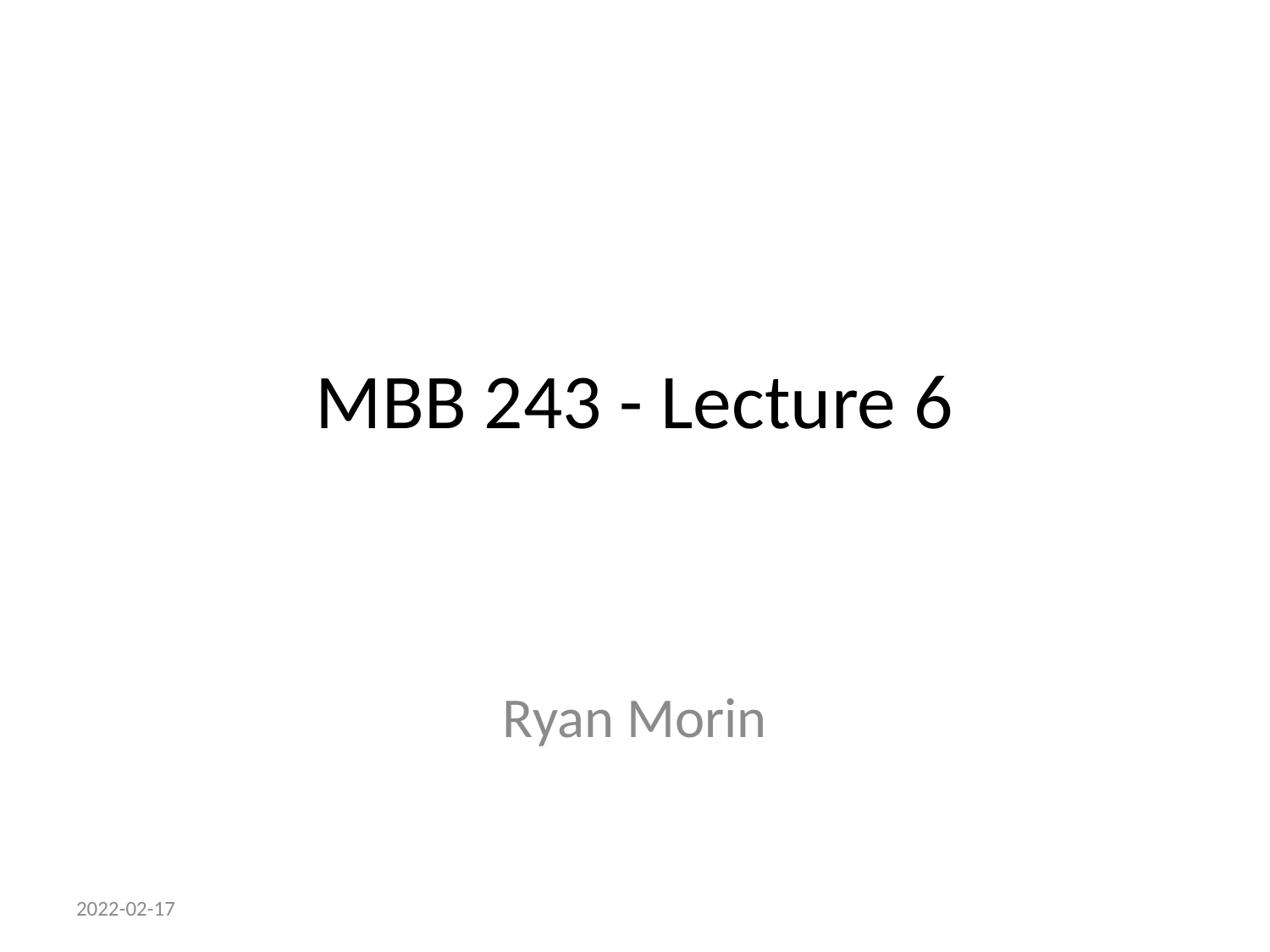

# MBB 243 - Lecture 6
Ryan Morin
2022-02-17